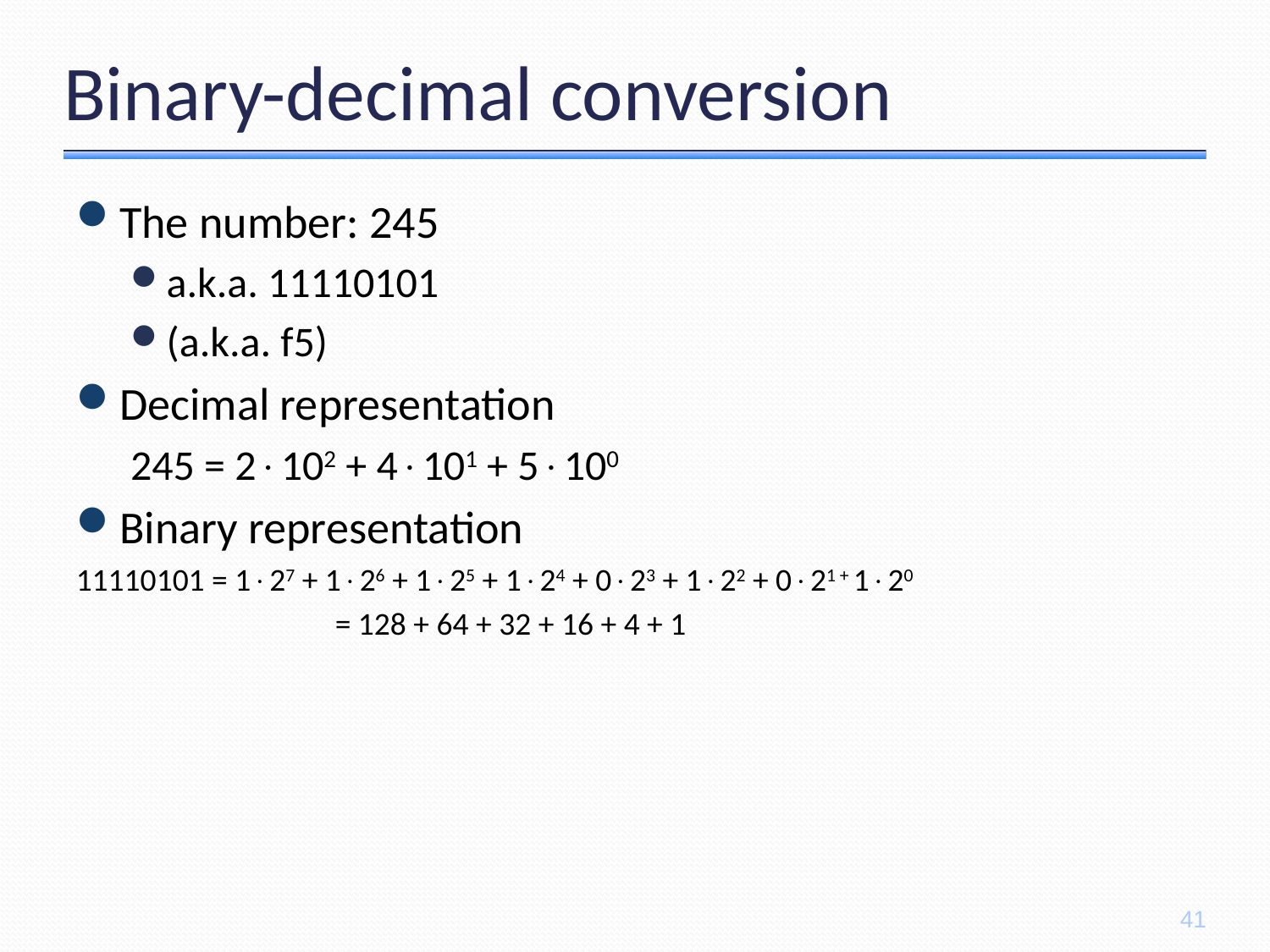

# Binary-decimal conversion
The number: 245
a.k.a. 11110101
(a.k.a. f5)
Decimal representation
245 = 2⋅102 + 4⋅101 + 5⋅100
Binary representation
11110101 = 1⋅27 + 1⋅26 + 1⋅25 + 1⋅24 + 0⋅23 + 1⋅22 + 0⋅21 + 1⋅20
		      = 128 + 64 + 32 + 16 + 4 + 1
41